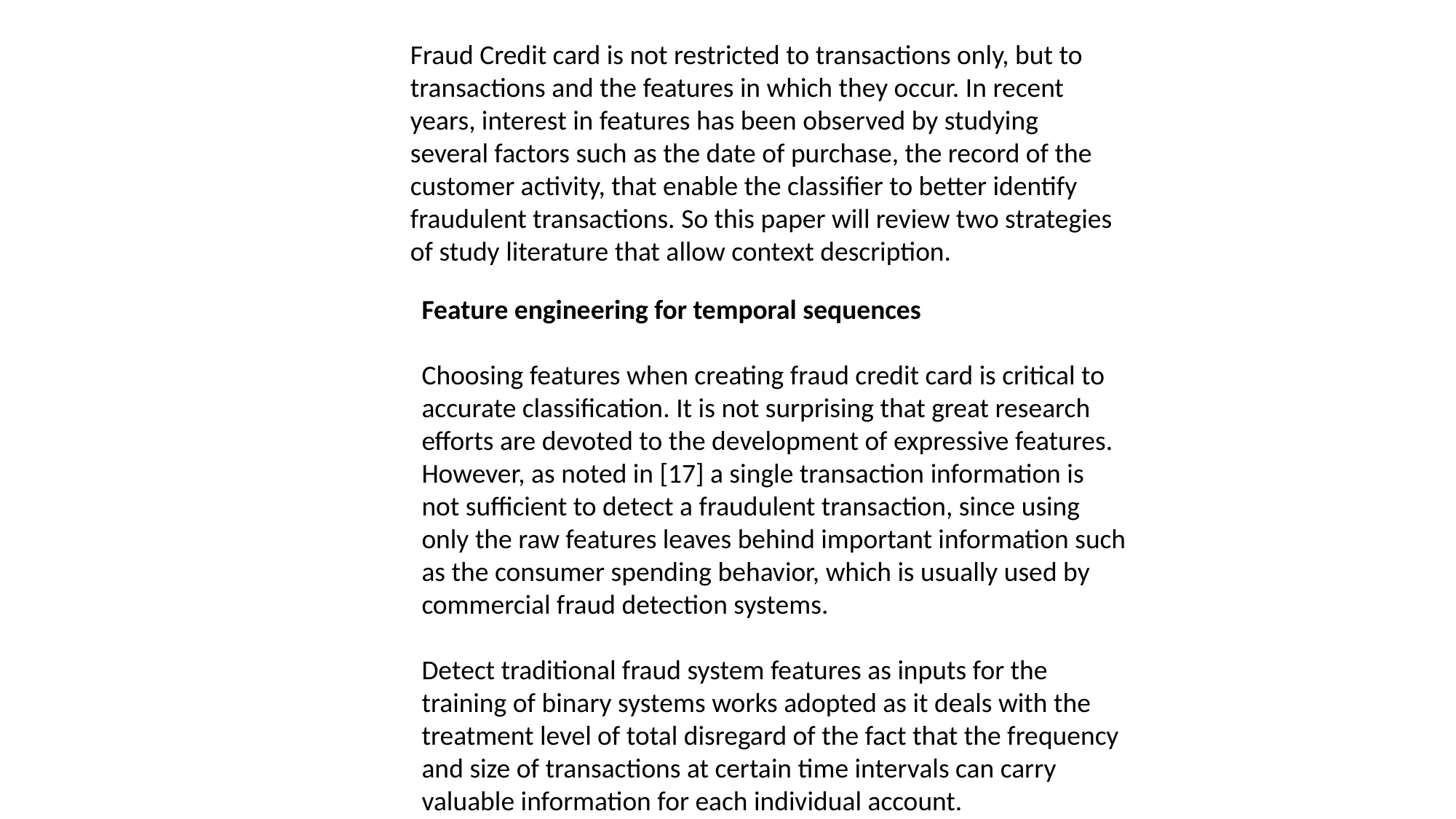

Fraud Credit card is not restricted to transactions only, but to transactions and the features in which they occur. In recent years, interest in features has been observed by studying several factors such as the date of purchase, the record of the customer activity, that enable the classifier to better identify fraudulent transactions. So this paper will review two strategies of study literature that allow context description.
Feature engineering for temporal sequences

Choosing features when creating fraud credit card is critical to accurate classification. It is not surprising that great research efforts are devoted to the development of expressive features. However, as noted in [17] a single transaction information is not sufficient to detect a fraudulent transaction, since using only the raw features leaves behind important information such as the consumer spending behavior, which is usually used by commercial fraud detection systems.

Detect traditional fraud system features as inputs for the training of binary systems works adopted as it deals with the treatment level of total disregard of the fact that the frequency and size of transactions at certain time intervals can carry valuable information for each individual account.

Credit card data is represented as a graph. The node is the cardholder or the merchant while the edges are transactions between the nodes. The weight of the edges is determined by the size of transactions
between these entities and decreases over time.

The graph extracts network features that measure the extent to which each entity is exposed to a fraud. These features include a score for the cardholder, the merchant and the transaction grouped at short, medium and long intervals [18].